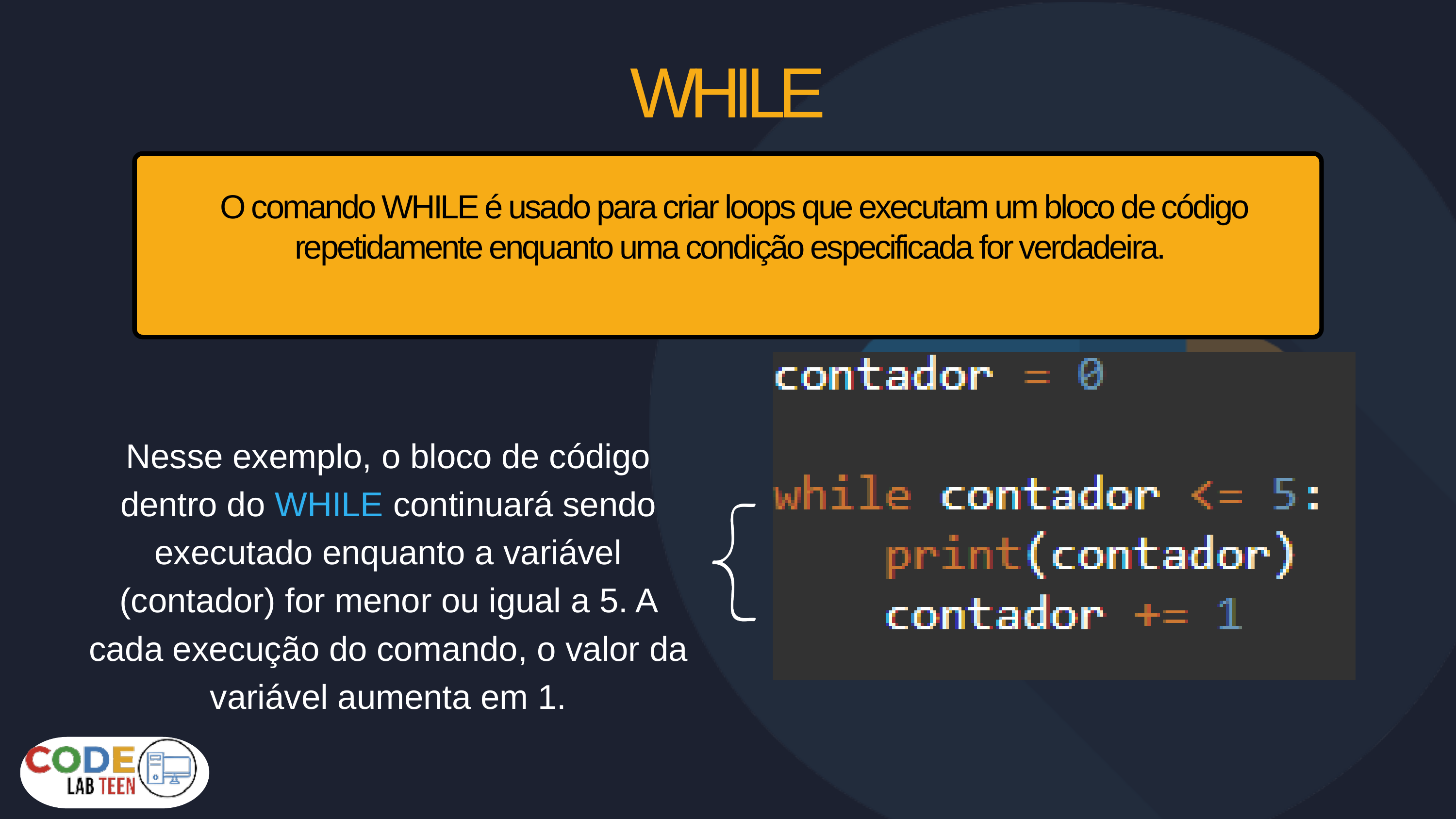

WHILE

O comando WHILE é usado para criar loops que executam um bloco de código repetidamente enquanto uma condição especificada for verdadeira.

Nesse exemplo, o bloco de código dentro do WHILE continuará sendo executado enquanto a variável (contador) for menor ou igual a 5. A cada execução do comando, o valor da variável aumenta em 1.